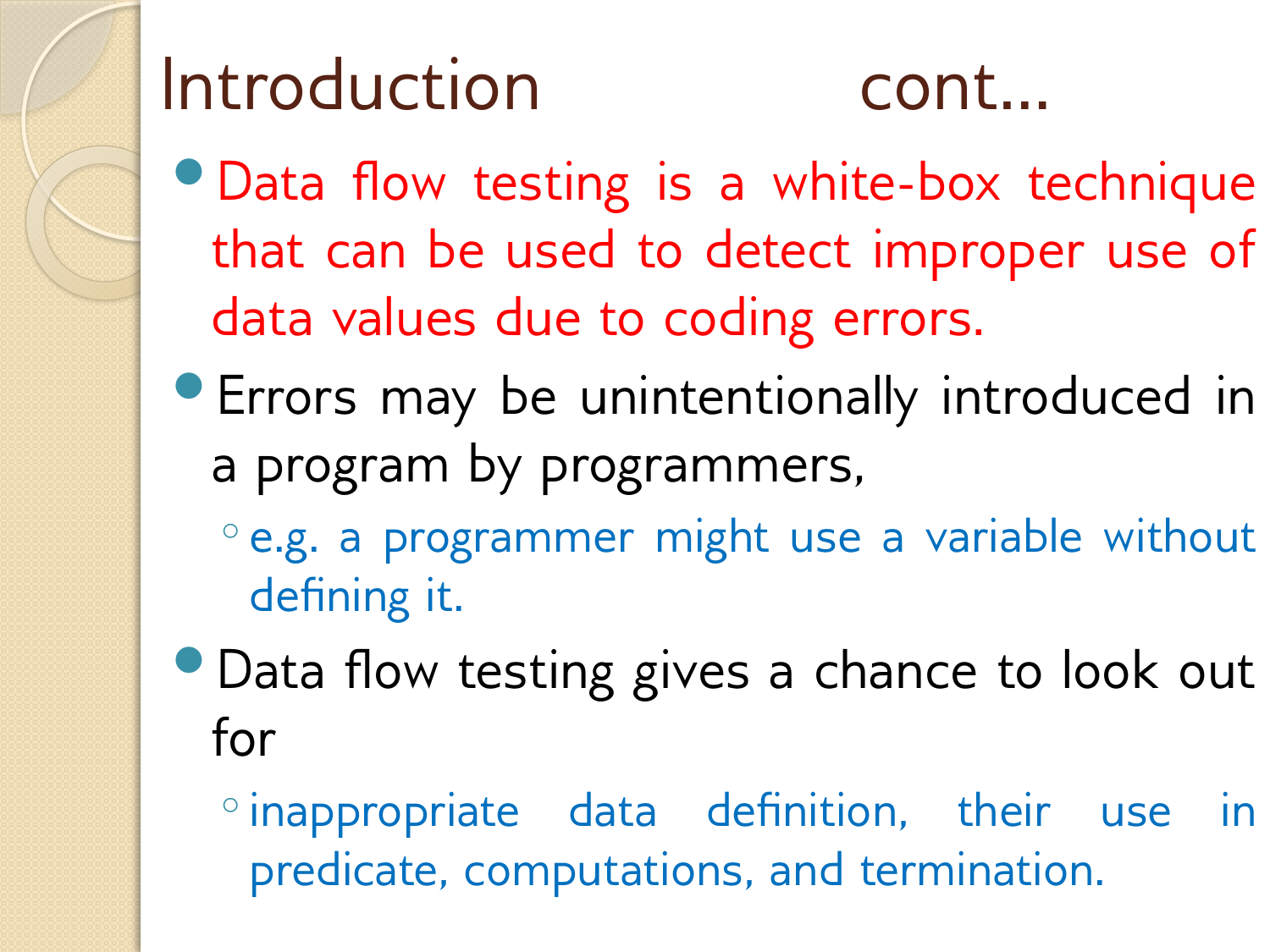

# Introduction              cont…
Data flow testing is a white-box technique that can be used to detect improper use of data values due to coding errors.
Errors may be unintentionally introduced in a program by programmers,
e.g. a programmer might use a variable without defining it.
Data flow testing gives a chance to look out for
inappropriate data definition, their use in predicate, computations, and termination.